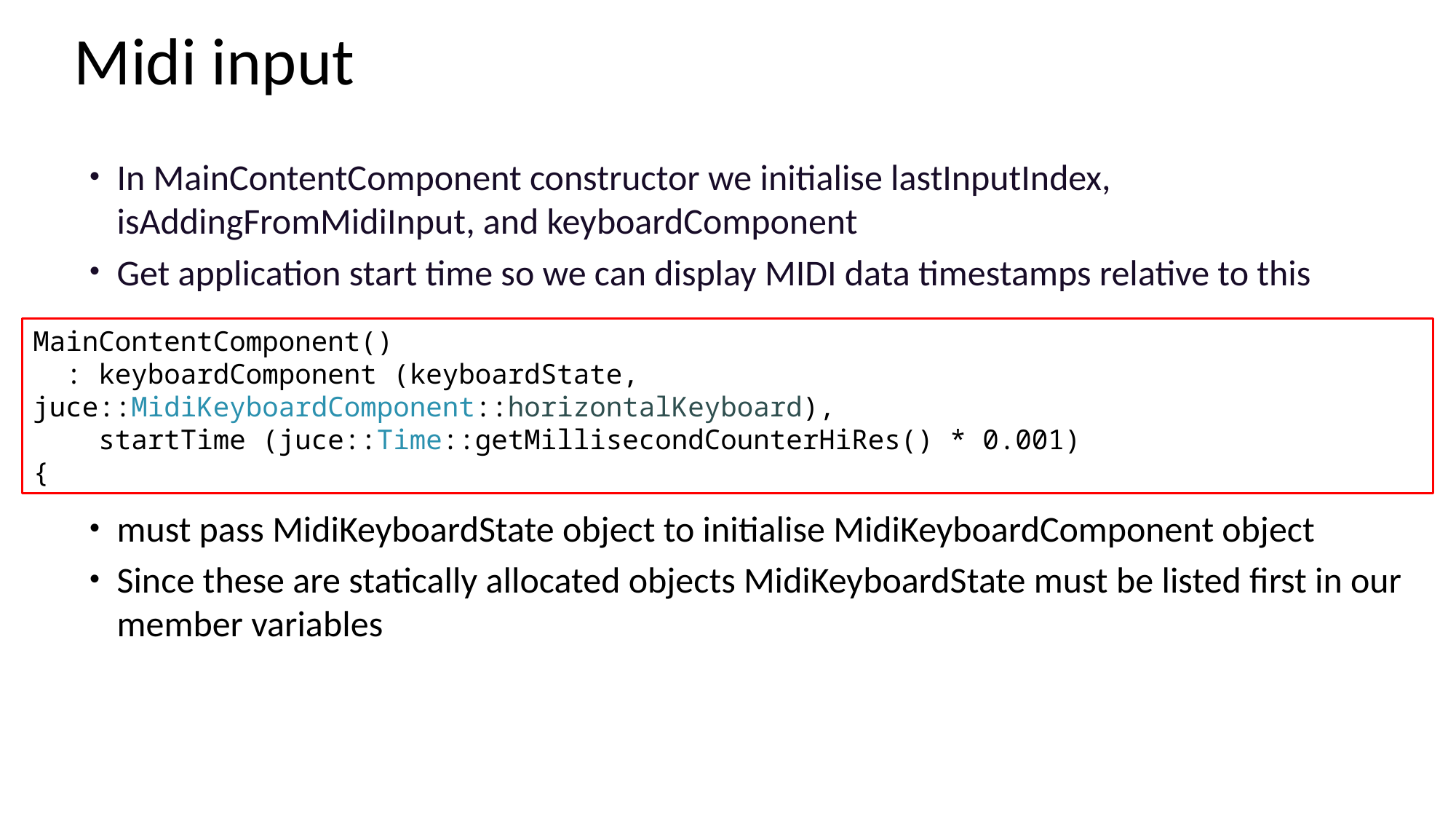

# Midi input
In MainContentComponent constructor we initialise lastInputIndex, isAddingFromMidiInput, and keyboardComponent
Get application start time so we can display MIDI data timestamps relative to this

must pass MidiKeyboardState object to initialise MidiKeyboardComponent object
Since these are statically allocated objects MidiKeyboardState must be listed first in our member variables
MainContentComponent()
  : keyboardComponent (keyboardState, juce::MidiKeyboardComponent::horizontalKeyboard),
    startTime (juce::Time::getMillisecondCounterHiRes() * 0.001)
{